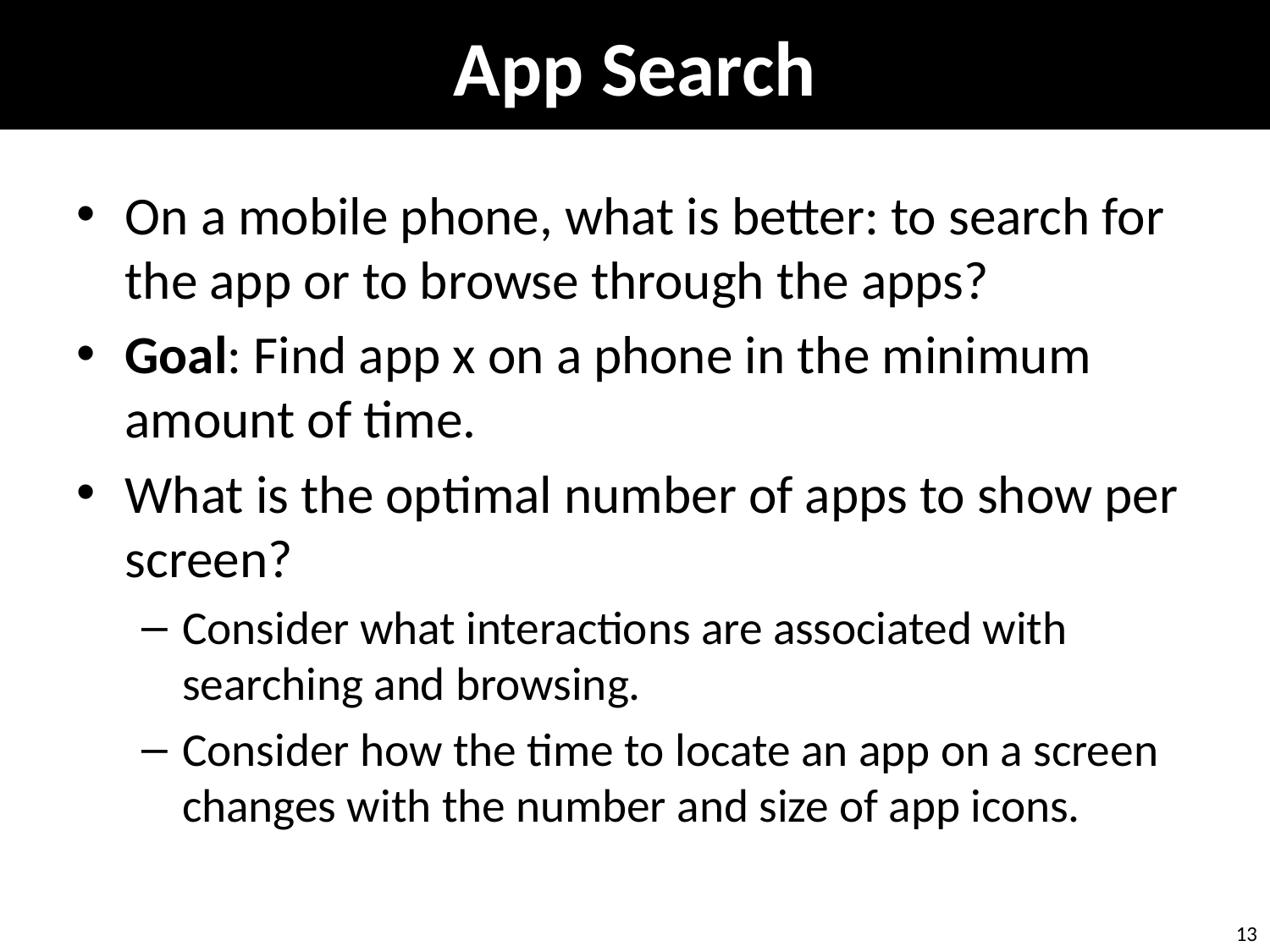

# App Search
On a mobile phone, what is better: to search for the app or to browse through the apps?
Goal: Find app x on a phone in the minimum amount of time.
What is the optimal number of apps to show per screen?
Consider what interactions are associated with searching and browsing.
Consider how the time to locate an app on a screen changes with the number and size of app icons.

13